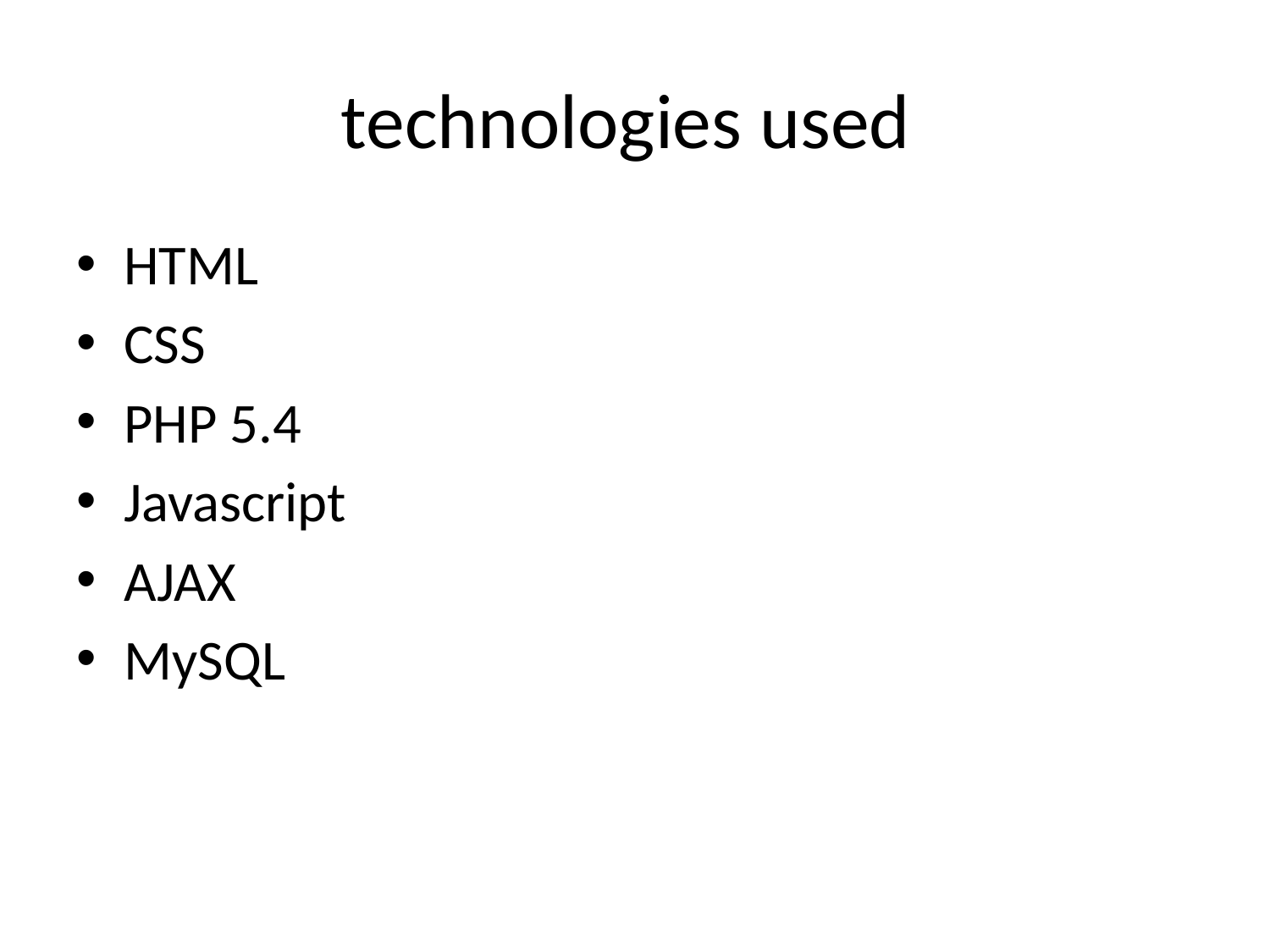

# technologies used
HTML
CSS
PHP 5.4
Javascript
AJAX
MySQL